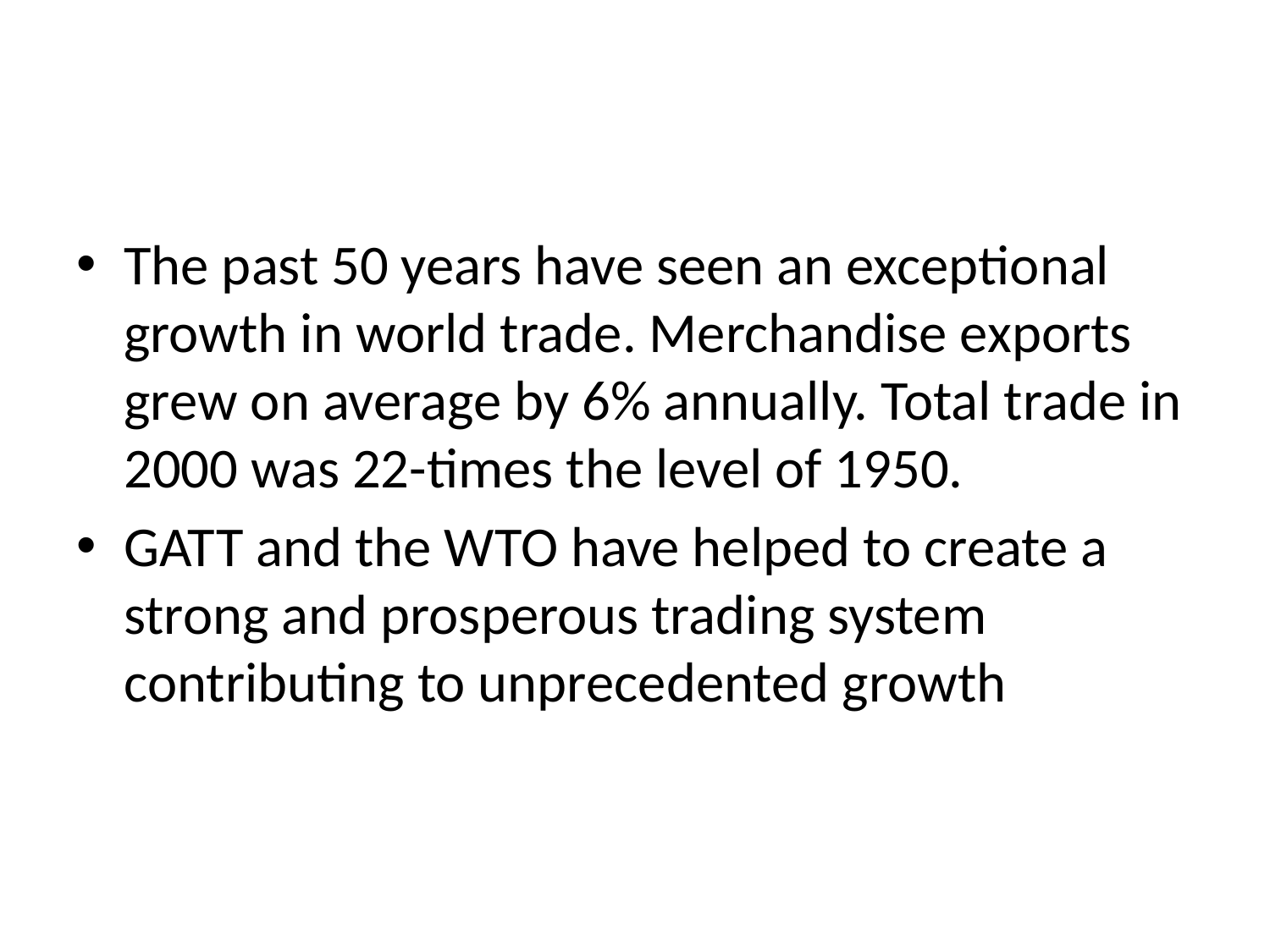

#
The past 50 years have seen an exceptional growth in world trade. Merchandise exports grew on average by 6% annually. Total trade in 2000 was 22-times the level of 1950.
GATT and the WTO have helped to create a strong and prosperous trading system contributing to unprecedented growth